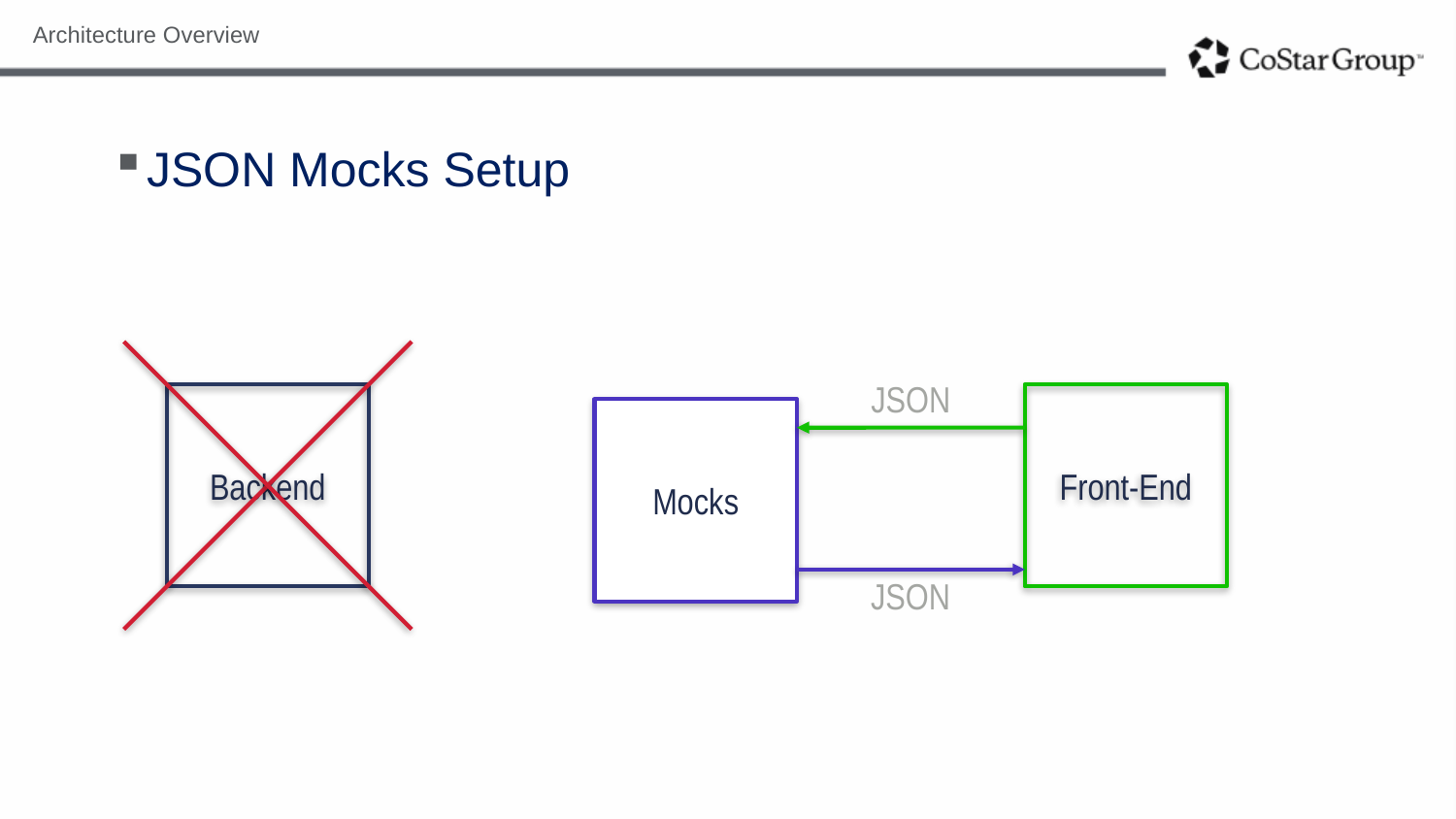

# Architecture Overview
JSON Mocks Setup

JSON
Backend
Front-End
JSON
Mocks

JSON
JSON